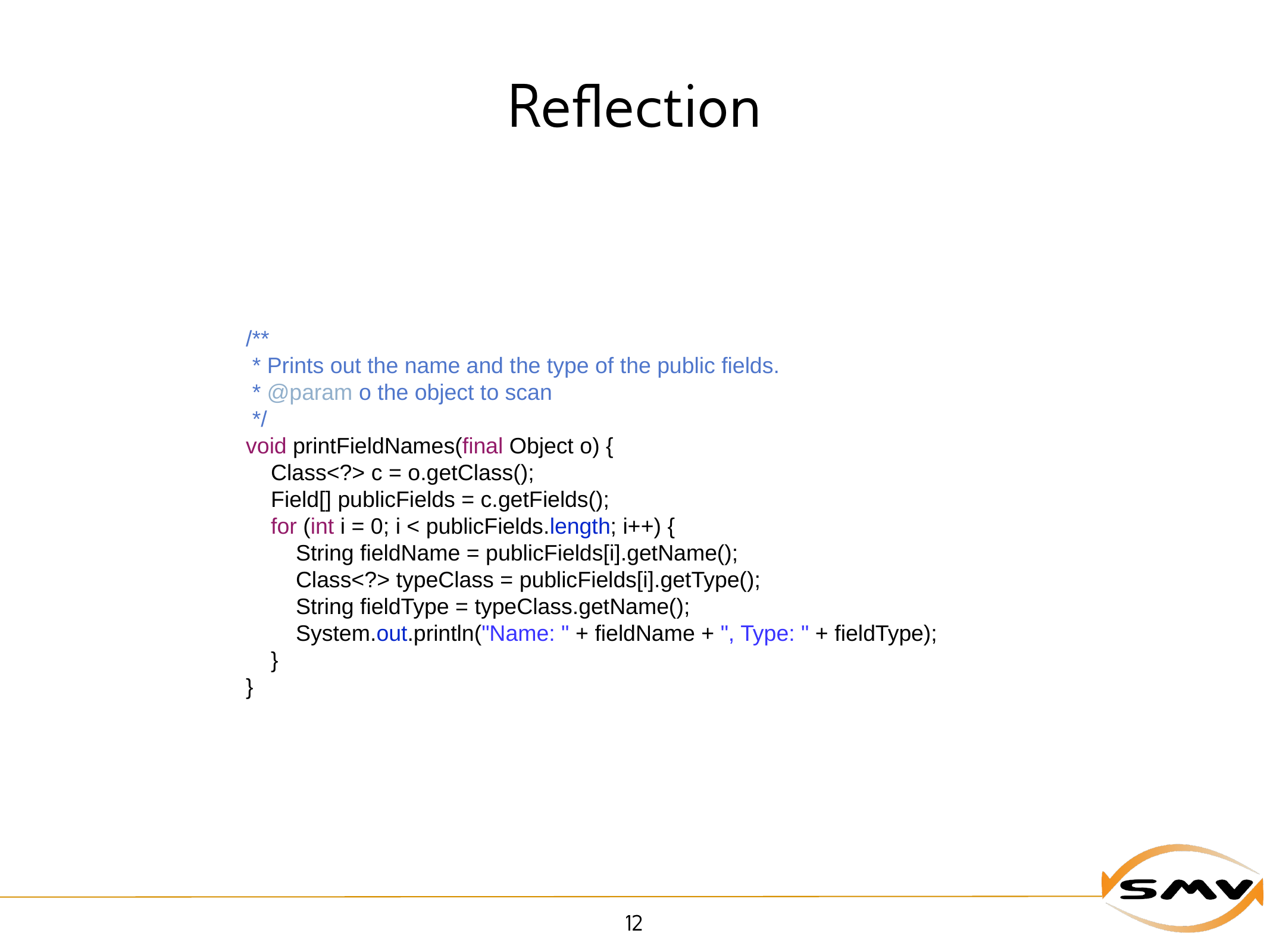

# Reflection
    /**
     * Prints out the name and the type of the public fields.
     * @param o the object to scan
     */
    void printFieldNames(final Object o) {
        Class<?> c = o.getClass();
        Field[] publicFields = c.getFields();
        for (int i = 0; i < publicFields.length; i++) {
            String fieldName = publicFields[i].getName();
            Class<?> typeClass = publicFields[i].getType();
            String fieldType = typeClass.getName();
            System.out.println("Name: " + fieldName + ", Type: " + fieldType);
        }
    }
12